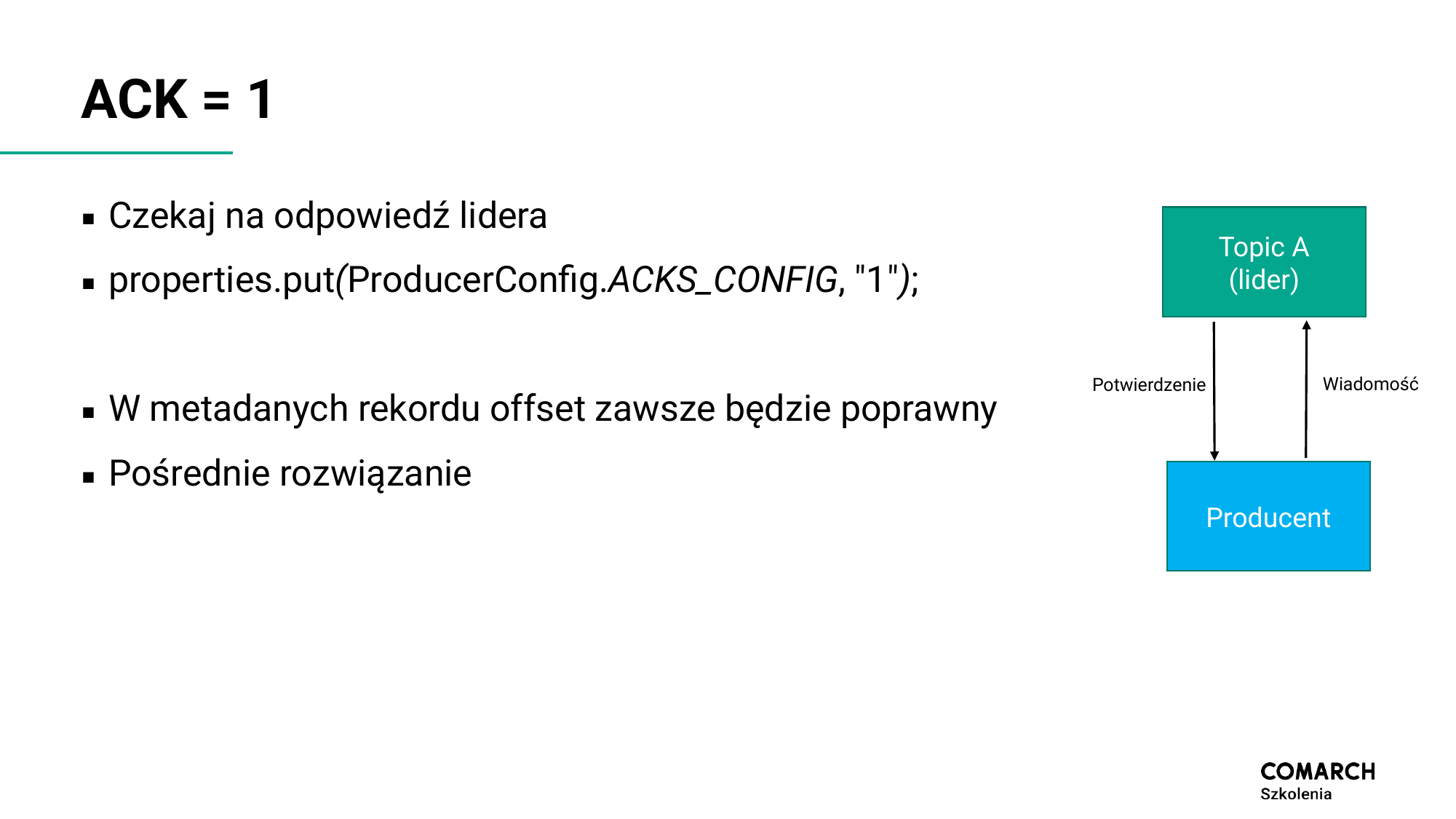

# ACK = 1
Czekaj na odpowiedź lidera
properties.put(ProducerConfig.ACKS_CONFIG, "1");

W metadanych rekordu offset zawsze będzie poprawny
Pośrednie rozwiązanie

Topic A
(lider)
Wiadomość
Potwierdzenie
Producent